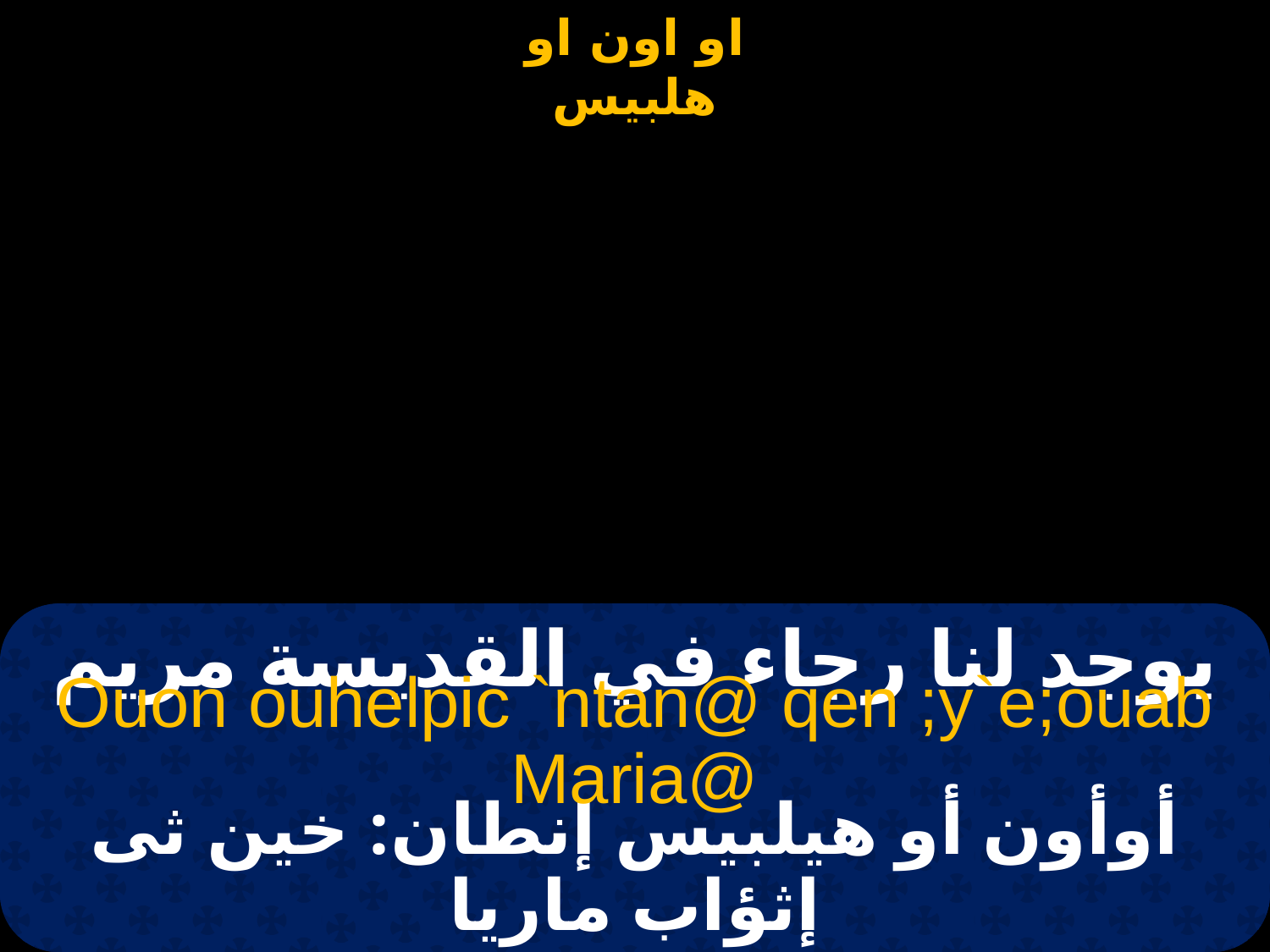

# يوجد لنا رجاء في القديسة مريم
Ouon ouhelpic `ntan@ qen ;y`e;ouab Maria@
أوأون أو هيلبيس إنطان: خين ثى إثؤاب ماريا